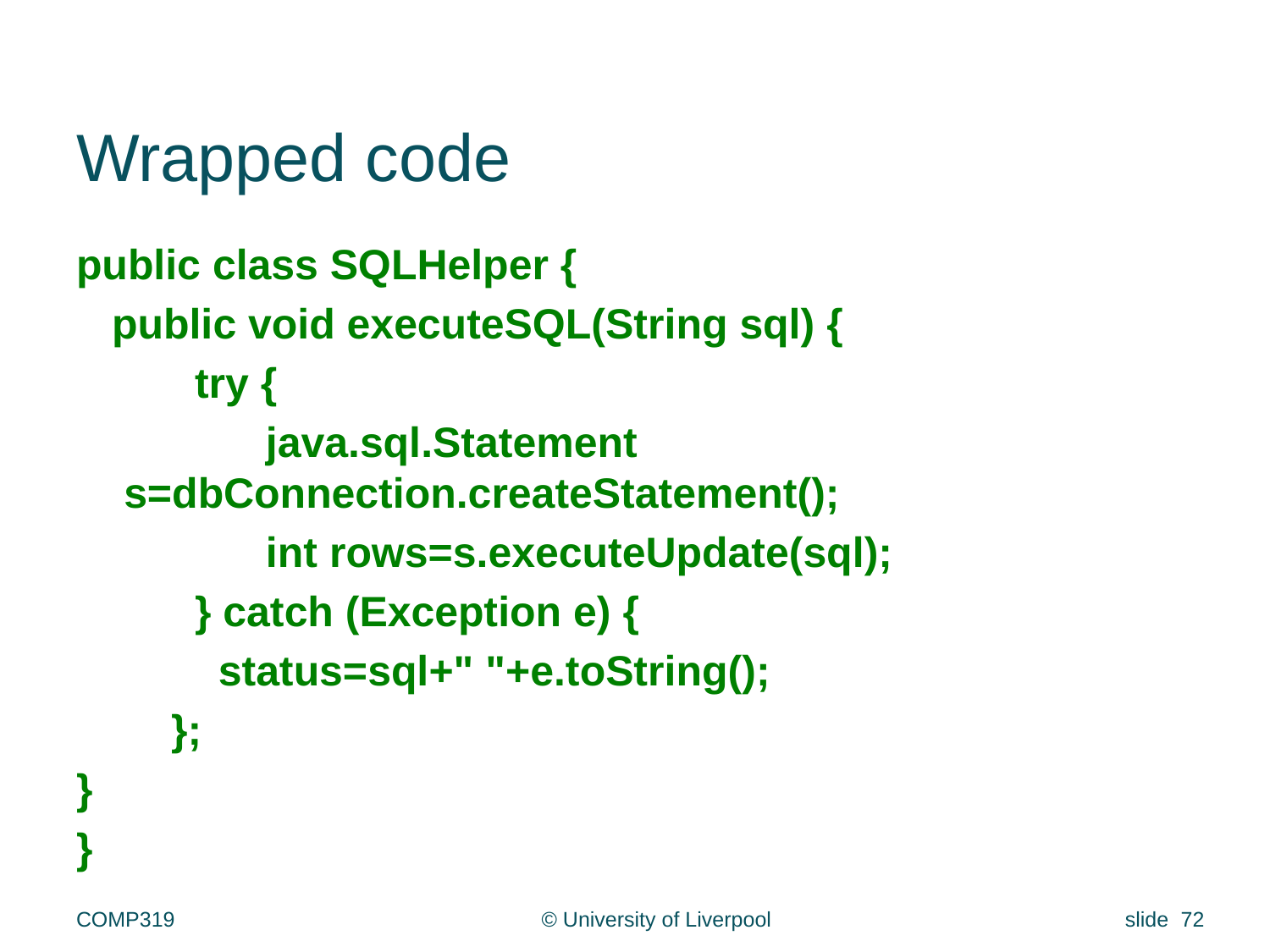

# Wrapped code
public class SQLHelper {
   public void executeSQL(String sql) {
          try {
                java.sql.Statement s=dbConnection.createStatement();
                int rows=s.executeUpdate(sql);
          } catch (Exception e) {
            status=sql+" "+e.toString();
        };
}
}

COMP319
© University of Liverpool
slide  72